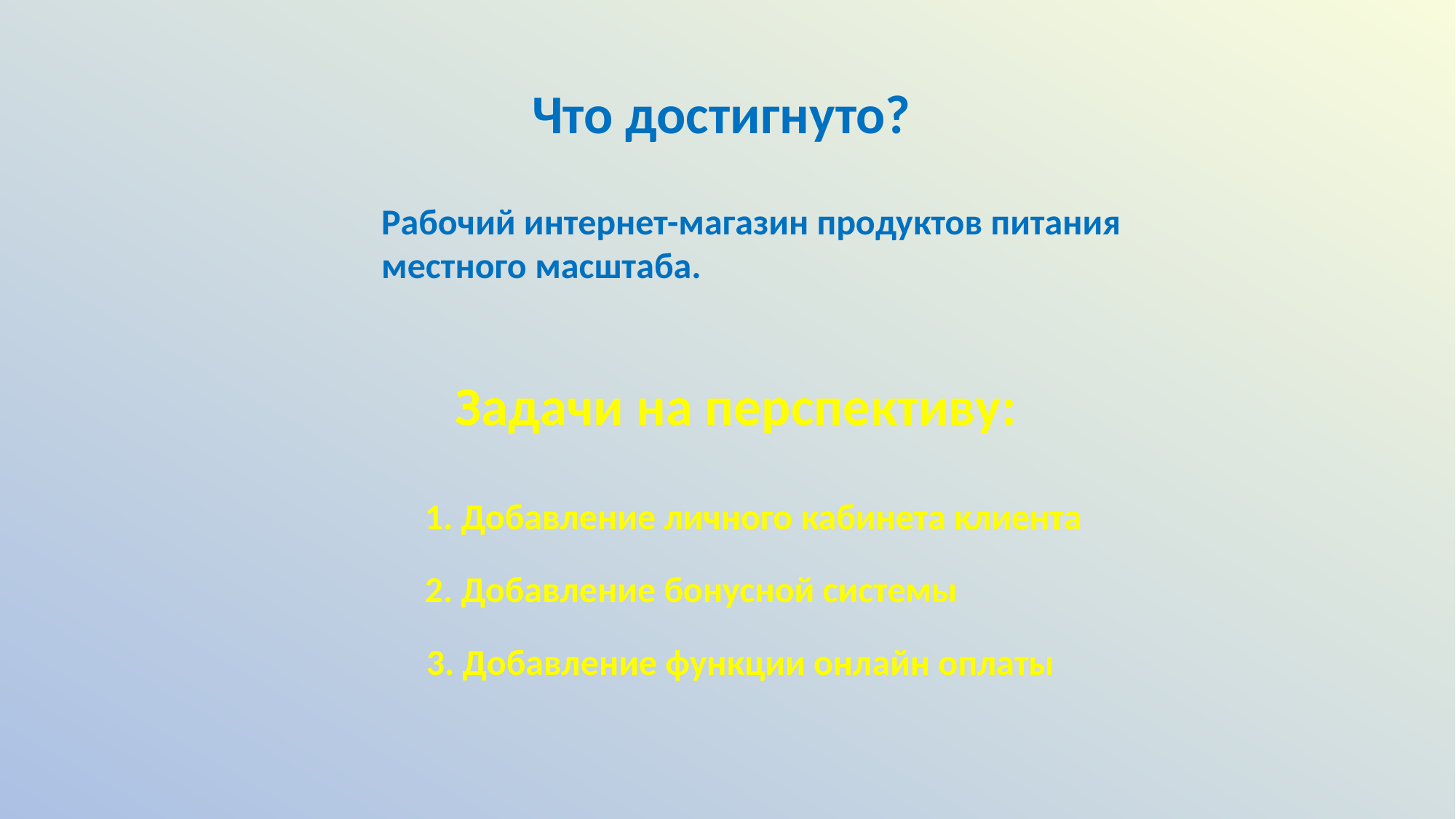

Что достигнуто?
Рабочий интернет-магазин продуктов питания местного масштаба.
Задачи на перспективу:
1. Добавление личного кабинета клиента
2. Добавление бонусной системы
3. Добавление функции онлайн оплаты